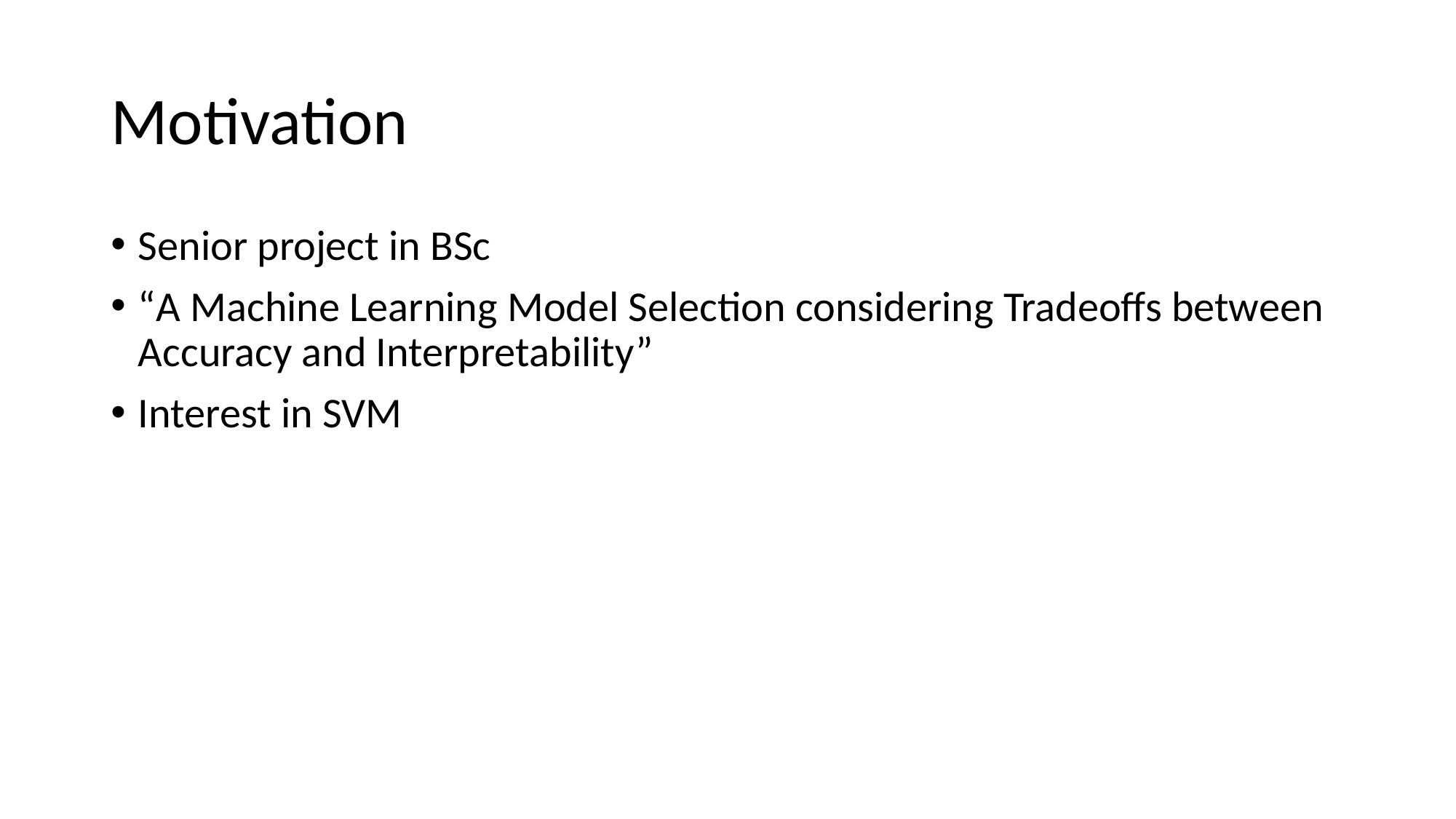

# Motivation
Senior project in BSc
“A Machine Learning Model Selection considering Tradeoffs between Accuracy and Interpretability”
Interest in SVM